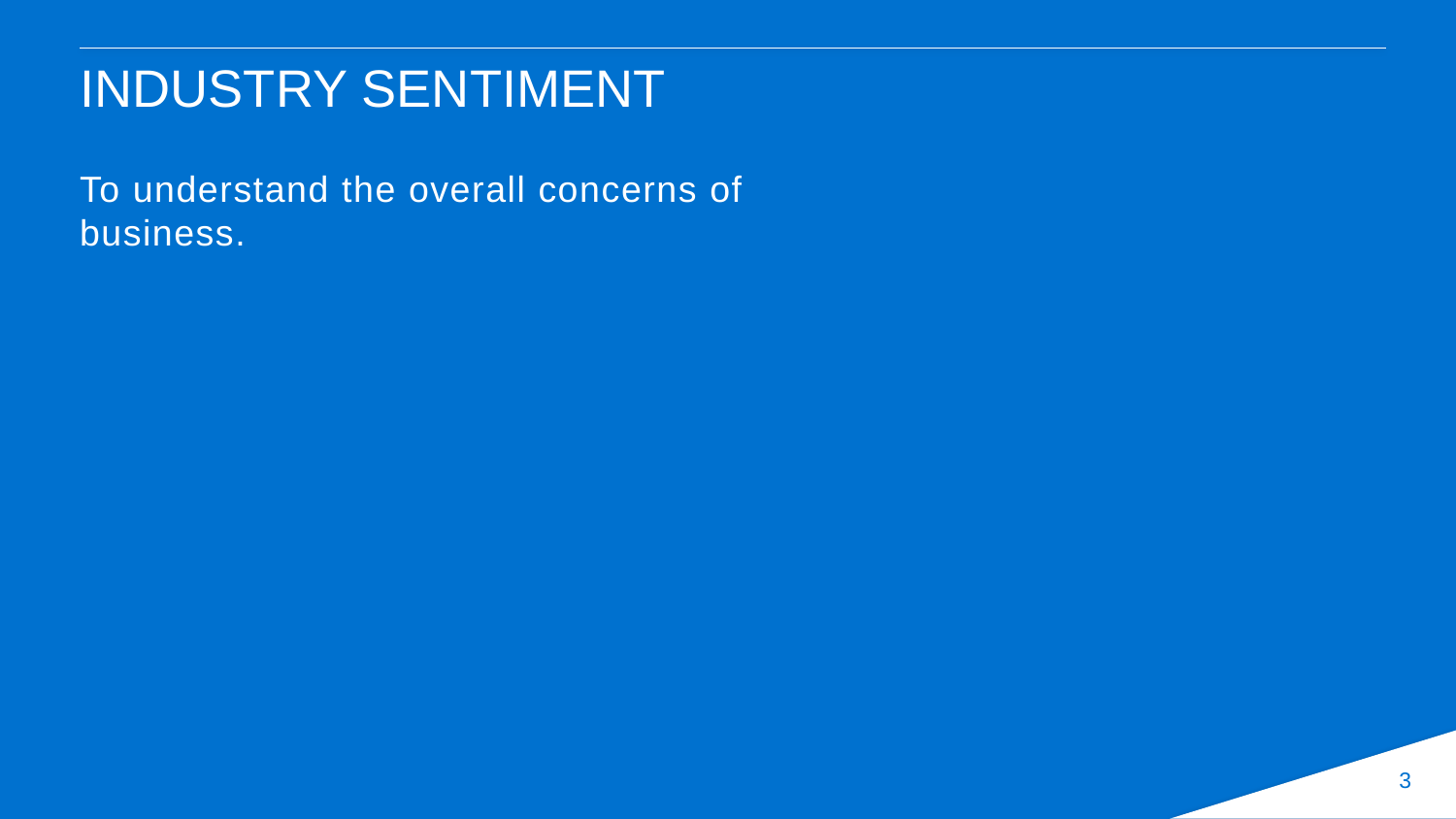

# Industry sentiment
To understand the overall concerns of business.